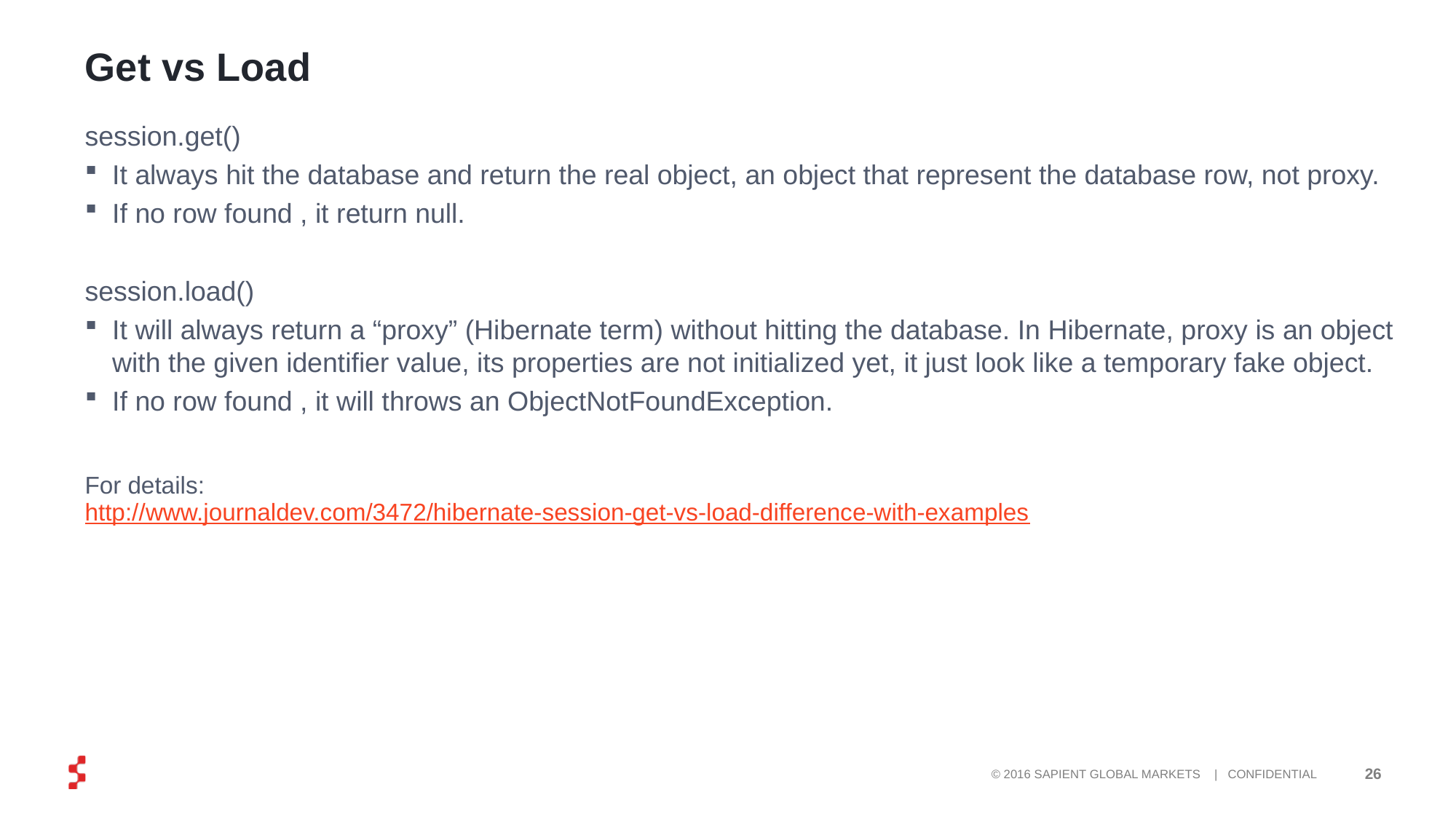

# Get vs Load
session.get()
It always hit the database and return the real object, an object that represent the database row, not proxy.
If no row found , it return null.

session.load()
It will always return a “proxy” (Hibernate term) without hitting the database. In Hibernate, proxy is an object with the given identifier value, its properties are not initialized yet, it just look like a temporary fake object.
If no row found , it will throws an ObjectNotFoundException.

For details:
http://www.journaldev.com/3472/hibernate-session-get-vs-load-difference-with-examples